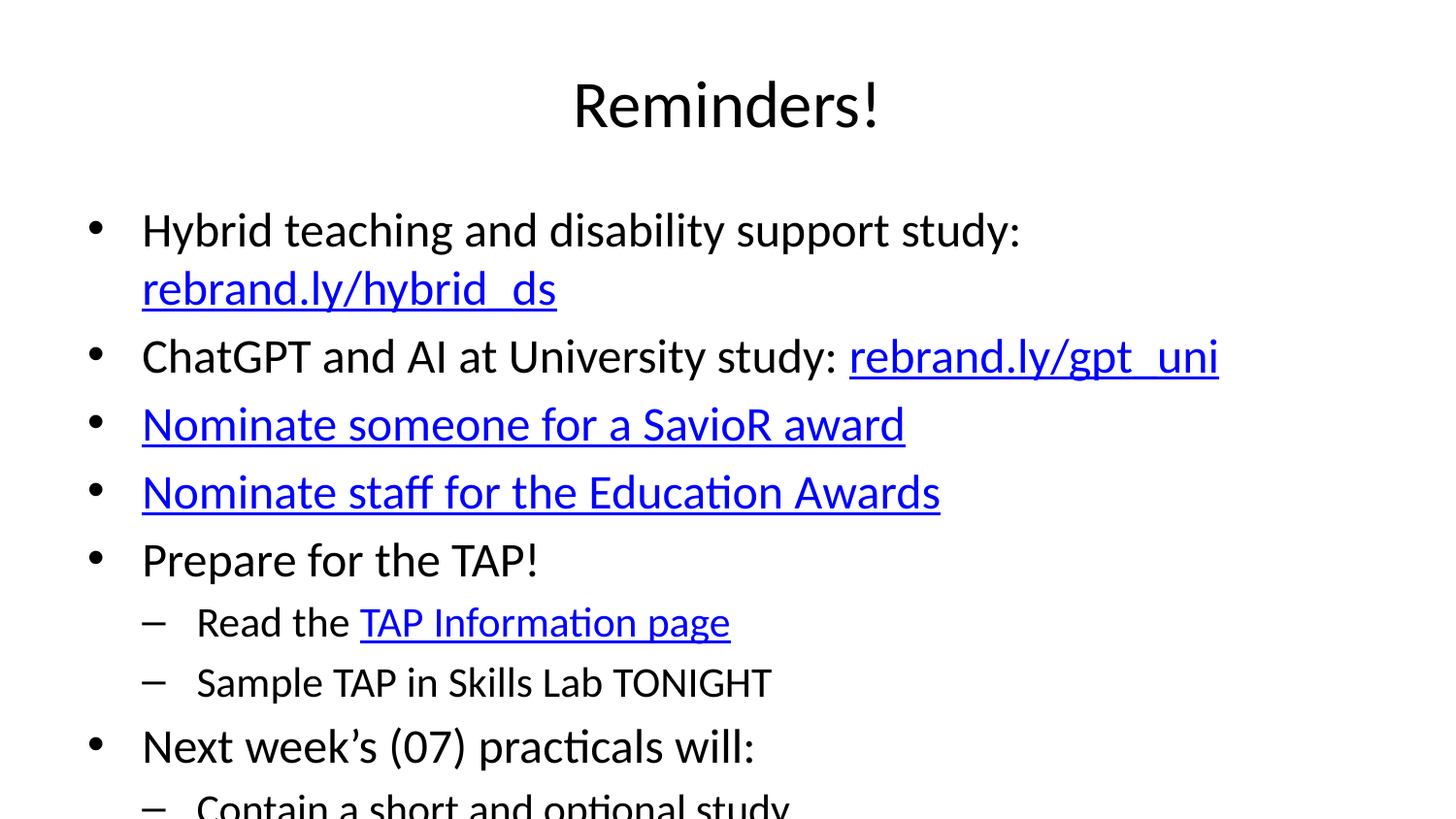

# Reminders!
Hybrid teaching and disability support study: rebrand.ly/hybrid_ds
ChatGPT and AI at University study: rebrand.ly/gpt_uni
Nominate someone for a SavioR award
Nominate staff for the Education Awards
Prepare for the TAP!
Read the TAP Information page
Sample TAP in Skills Lab TONIGHT
Next week’s (07) practicals will:
Contain a short and optional study
Have a quiz that is practice only (i.e. will not contribute to your quiz mark)!
Be based only on this week’s lecture and tutorial